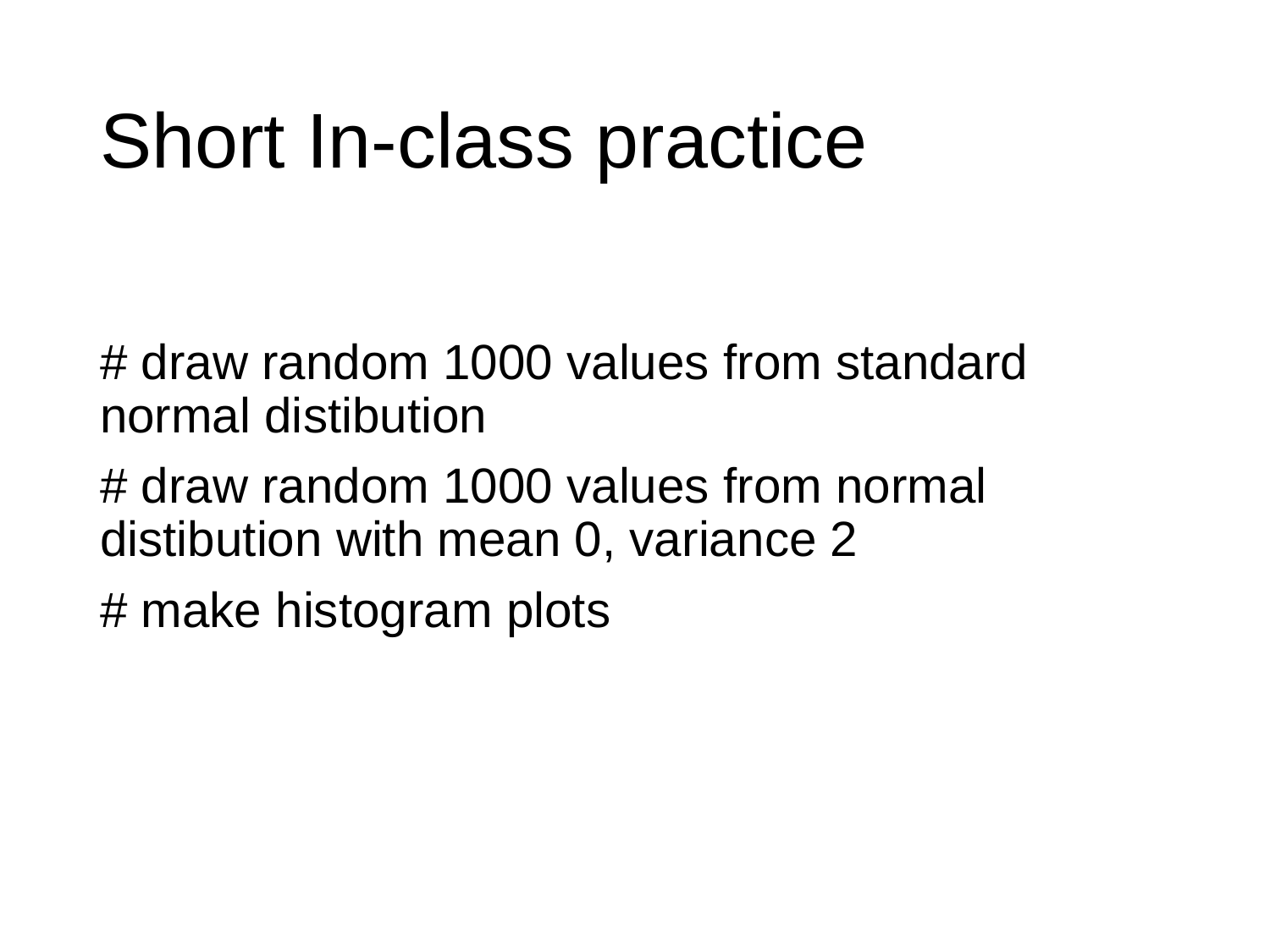

# Short In-class practice

# draw random 1000 values from standard normal distibution
# draw random 1000 values from normal distibution with mean 0, variance 2
# make histogram plots